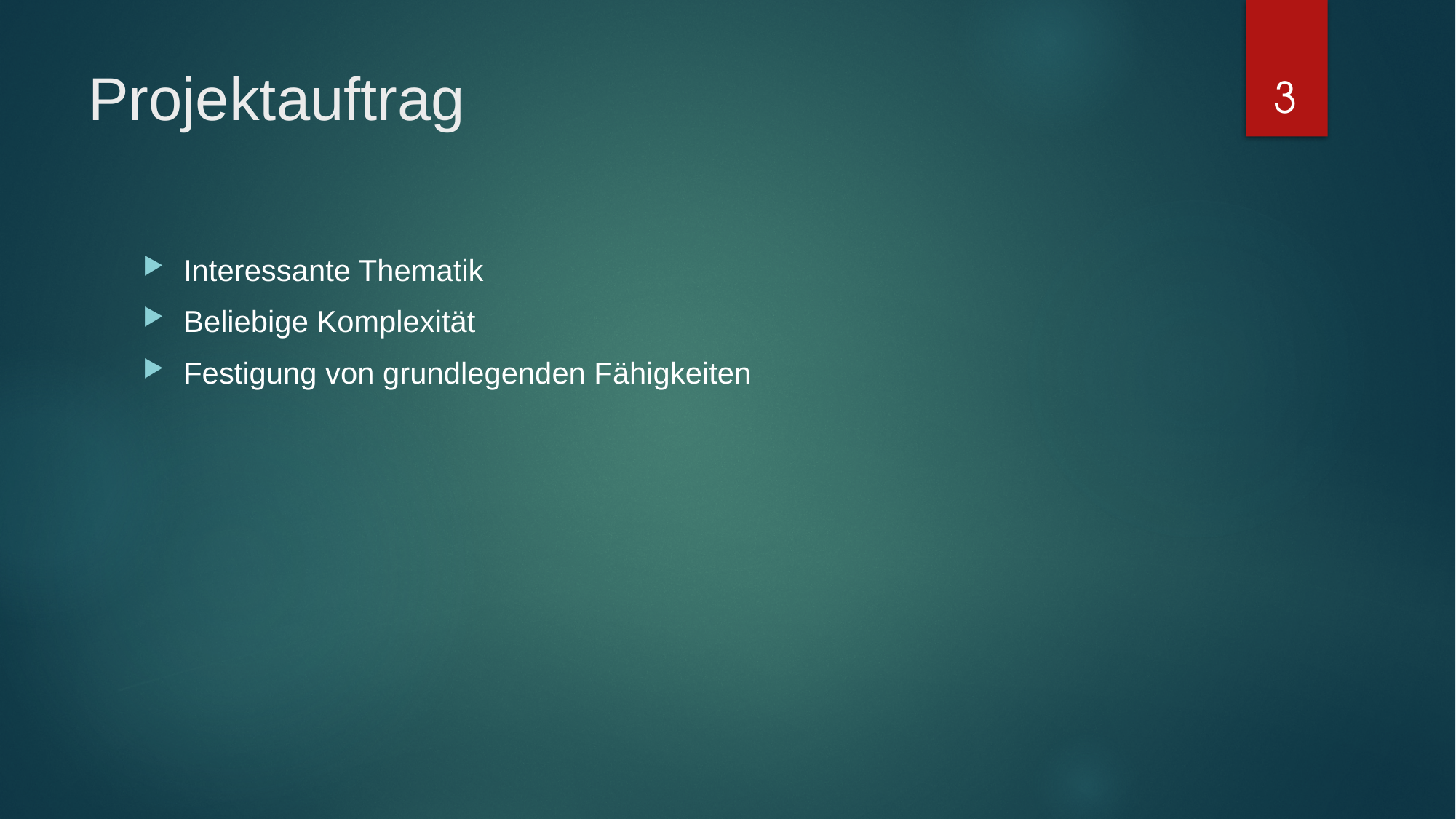

3
# Projektauftrag
Interessante Thematik
Beliebige Komplexität
Festigung von grundlegenden Fähigkeiten